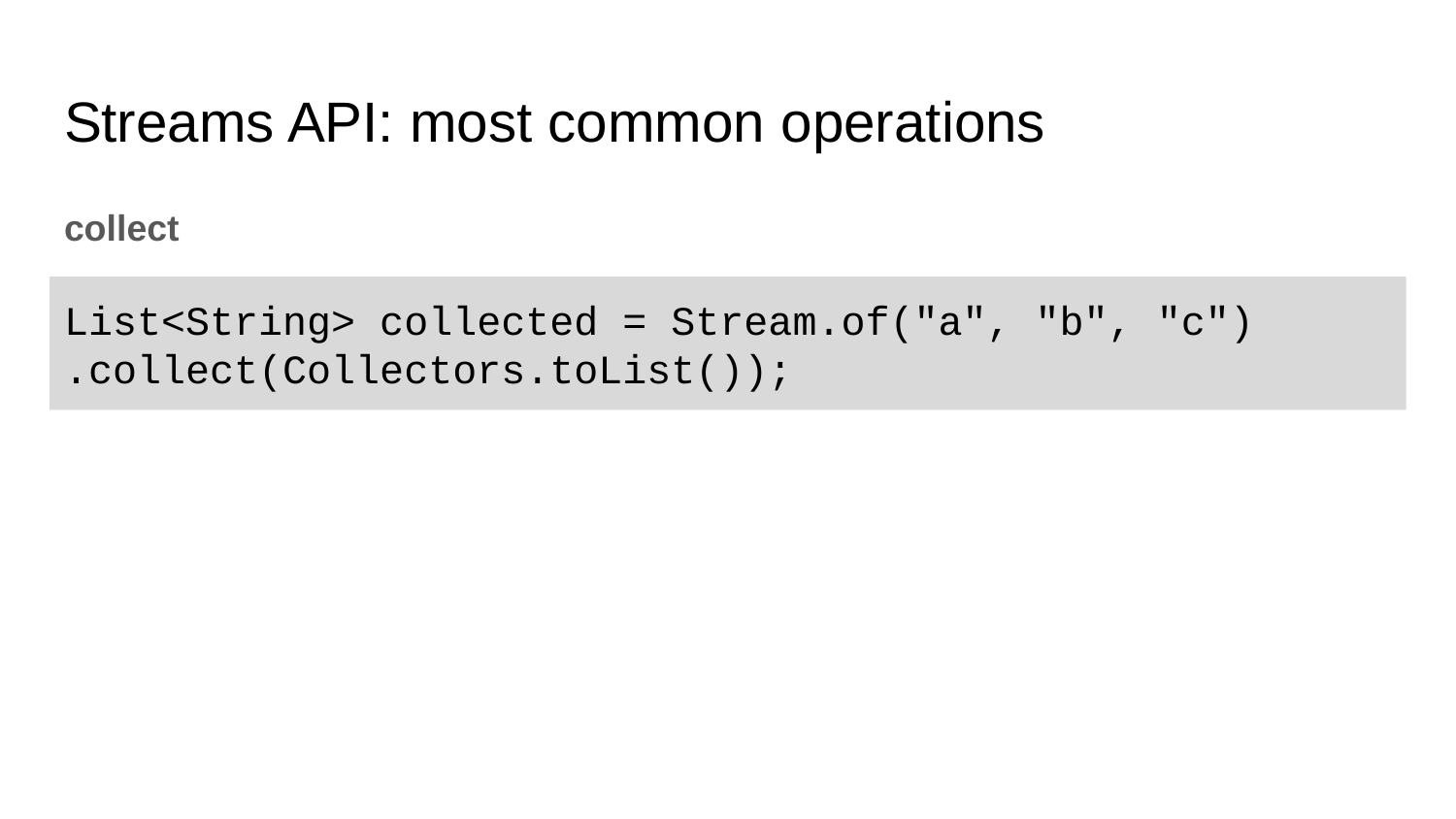

# Streams API: most common operations
collect

List<String> collected = Stream.of("a", "b", "c") 	.collect(Collectors.toList());